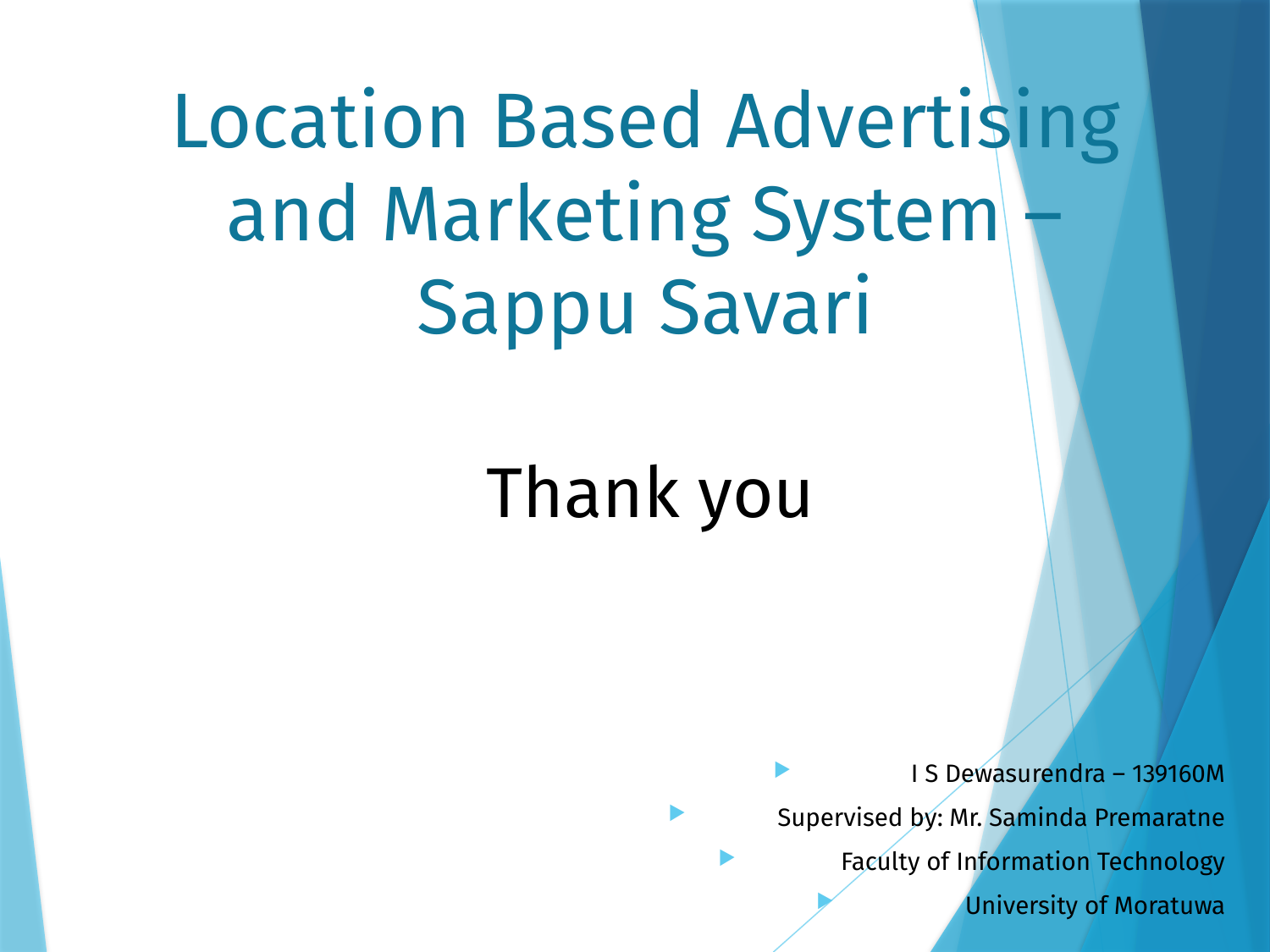

# Location Based Advertising and Marketing System – Sappu Savari
Thank you
|  |
| --- |
I S Dewasurendra – 139160M
Supervised by: Mr. Saminda Premaratne
Faculty of Information Technology
University of Moratuwa